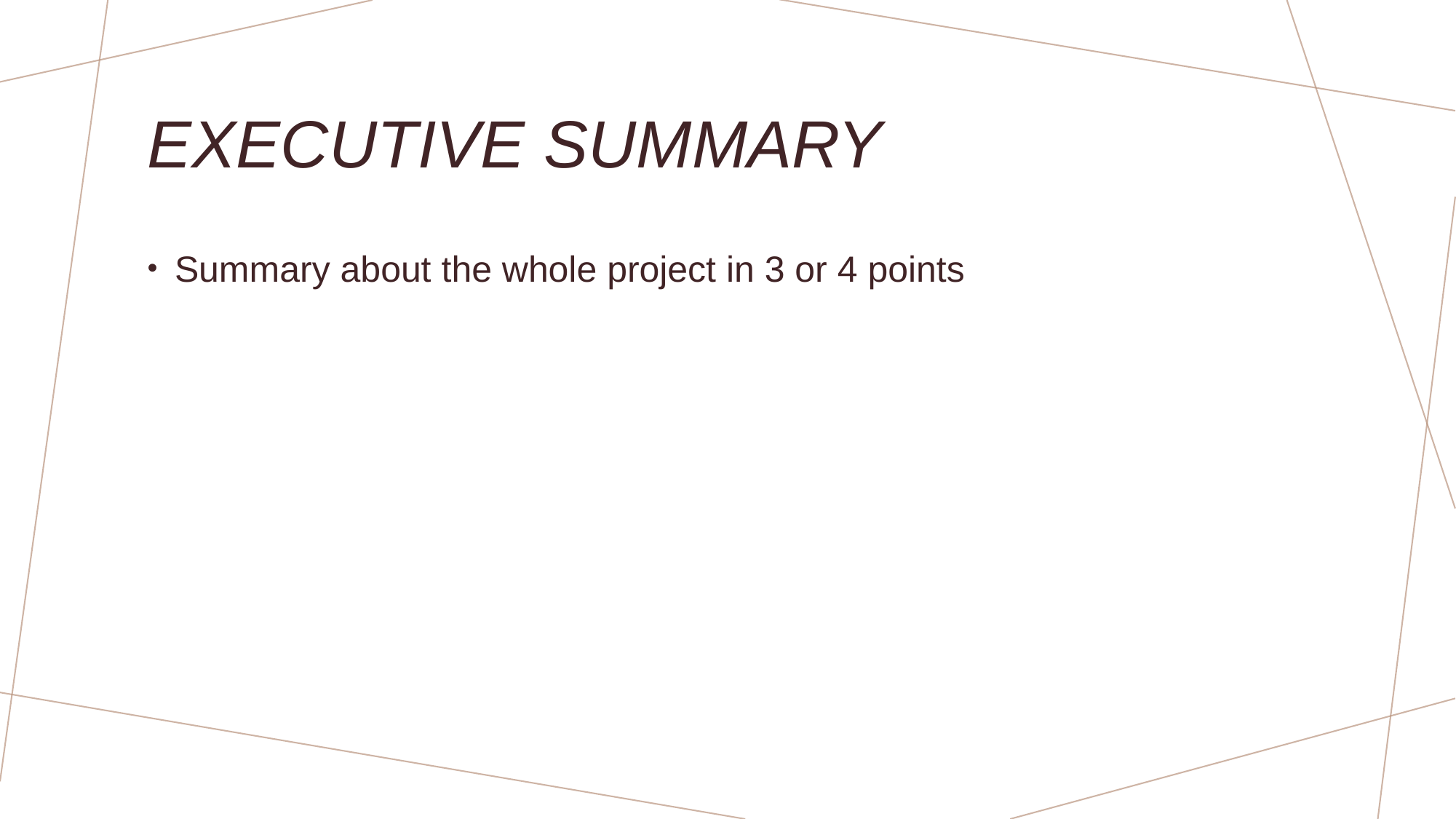

# Executive Summary
Summary about the whole project in 3 or 4 points